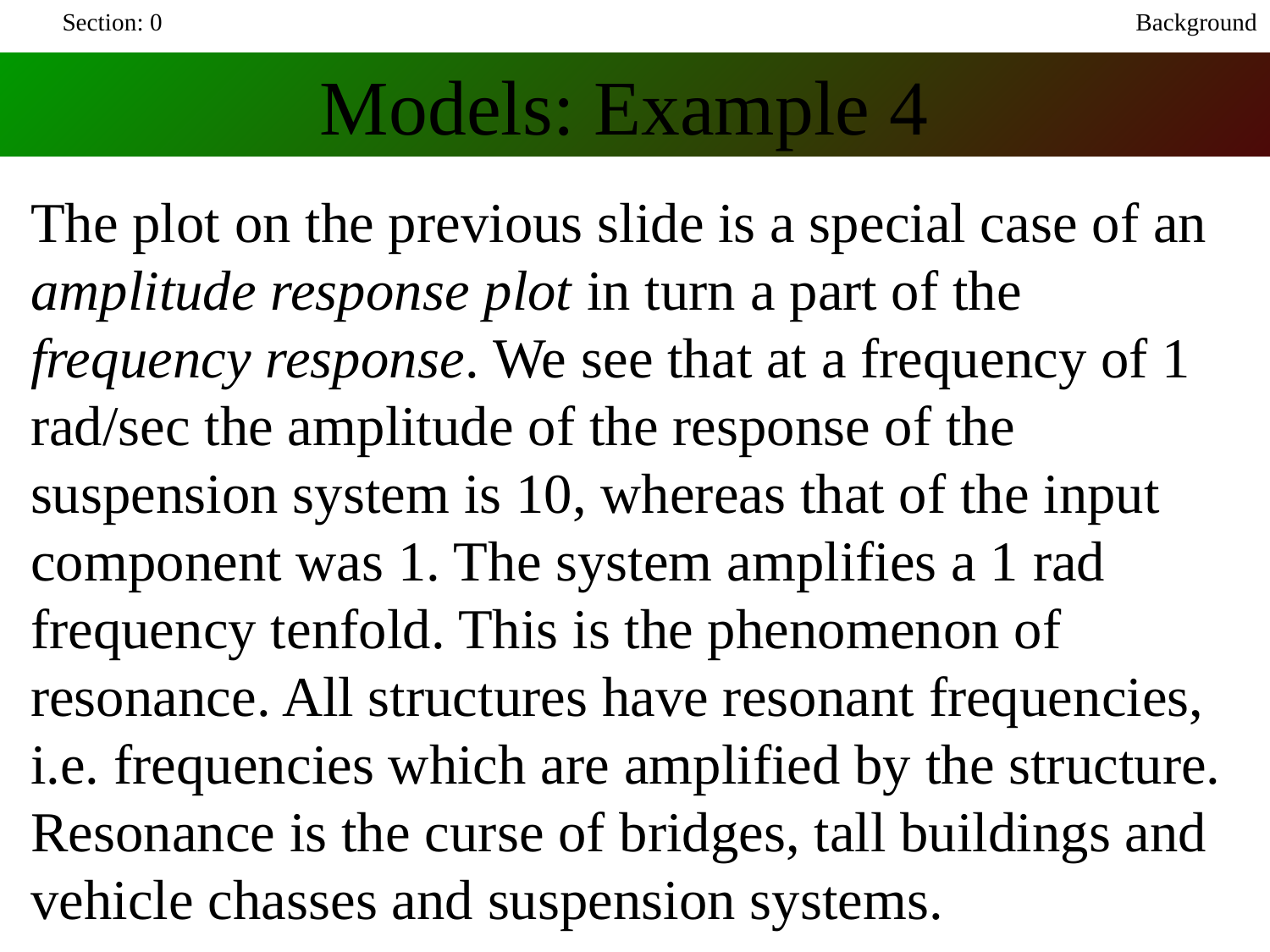

Section: 0
Background
Models: Example 4

The plot on the previous slide is a special case of an amplitude response plot in turn a part of the frequency response. We see that at a frequency of 1 rad/sec the amplitude of the response of the suspension system is 10, whereas that of the input component was 1. The system amplifies a 1 rad frequency tenfold. This is the phenomenon of resonance. All structures have resonant frequencies, i.e. frequencies which are amplified by the structure. Resonance is the curse of bridges, tall buildings and vehicle chasses and suspension systems.